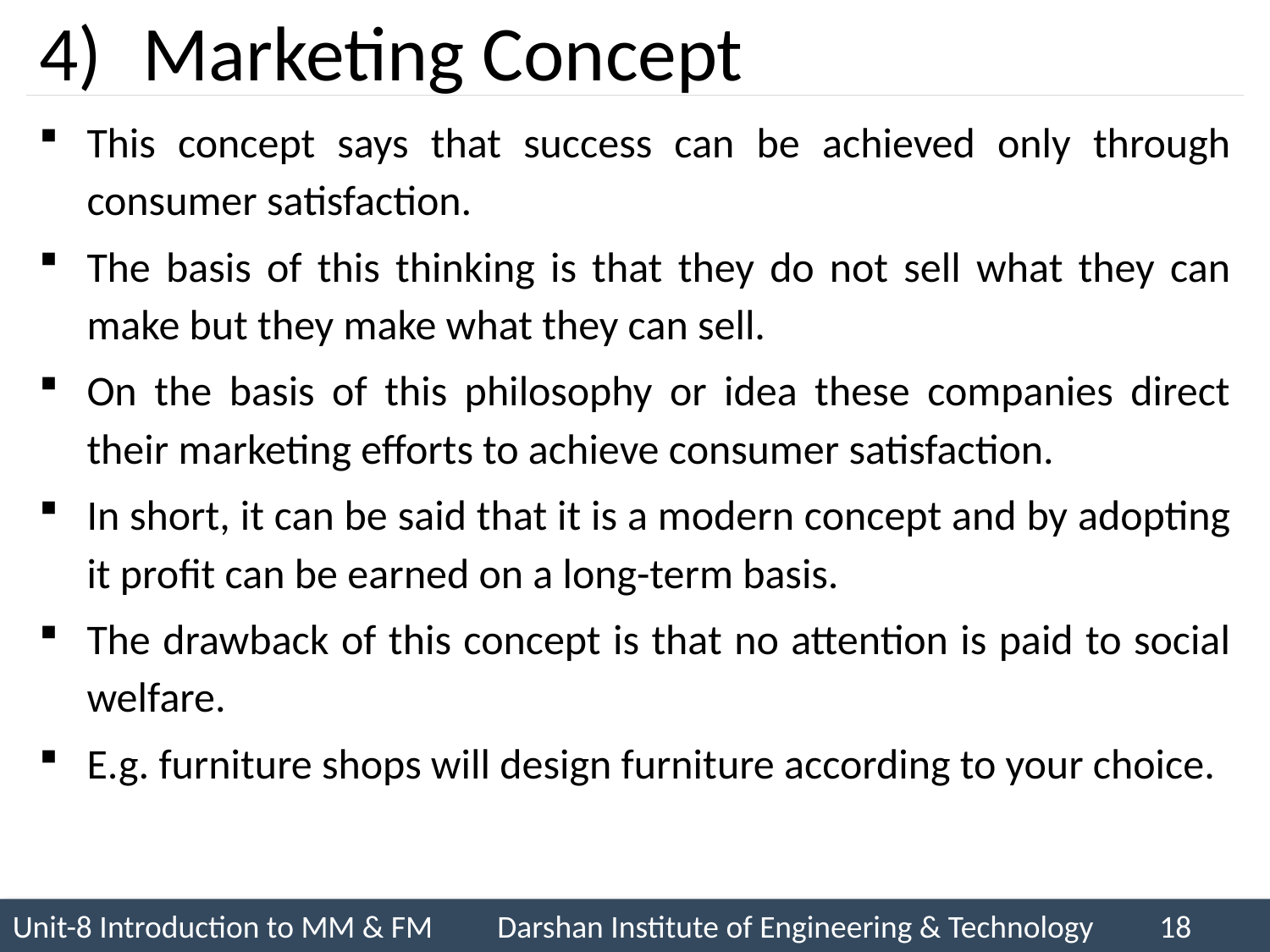

# Marketing Concept
This concept says that success can be achieved only through consumer satisfaction.
The basis of this thinking is that they do not sell what they can make but they make what they can sell.
On the basis of this philosophy or idea these companies direct their marketing efforts to achieve consumer satisfaction.
In short, it can be said that it is a modern concept and by adopting it profit can be earned on a long-term basis.
The drawback of this concept is that no attention is paid to social welfare.
E.g. furniture shops will design furniture according to your choice.